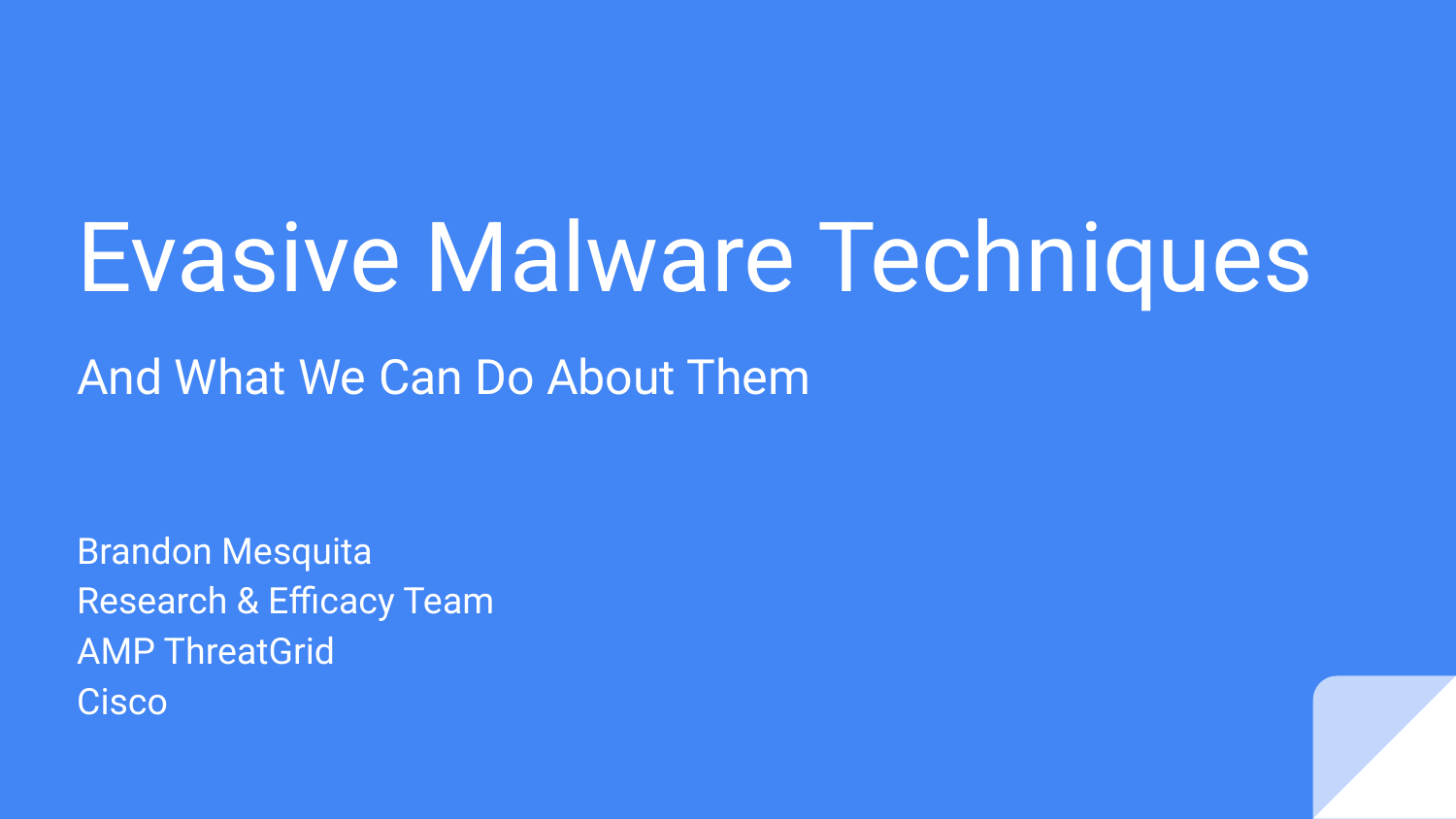

# Evasive Malware Techniques
And What We Can Do About Them
Brandon Mesquita
Research & Efficacy Team
AMP ThreatGrid
Cisco